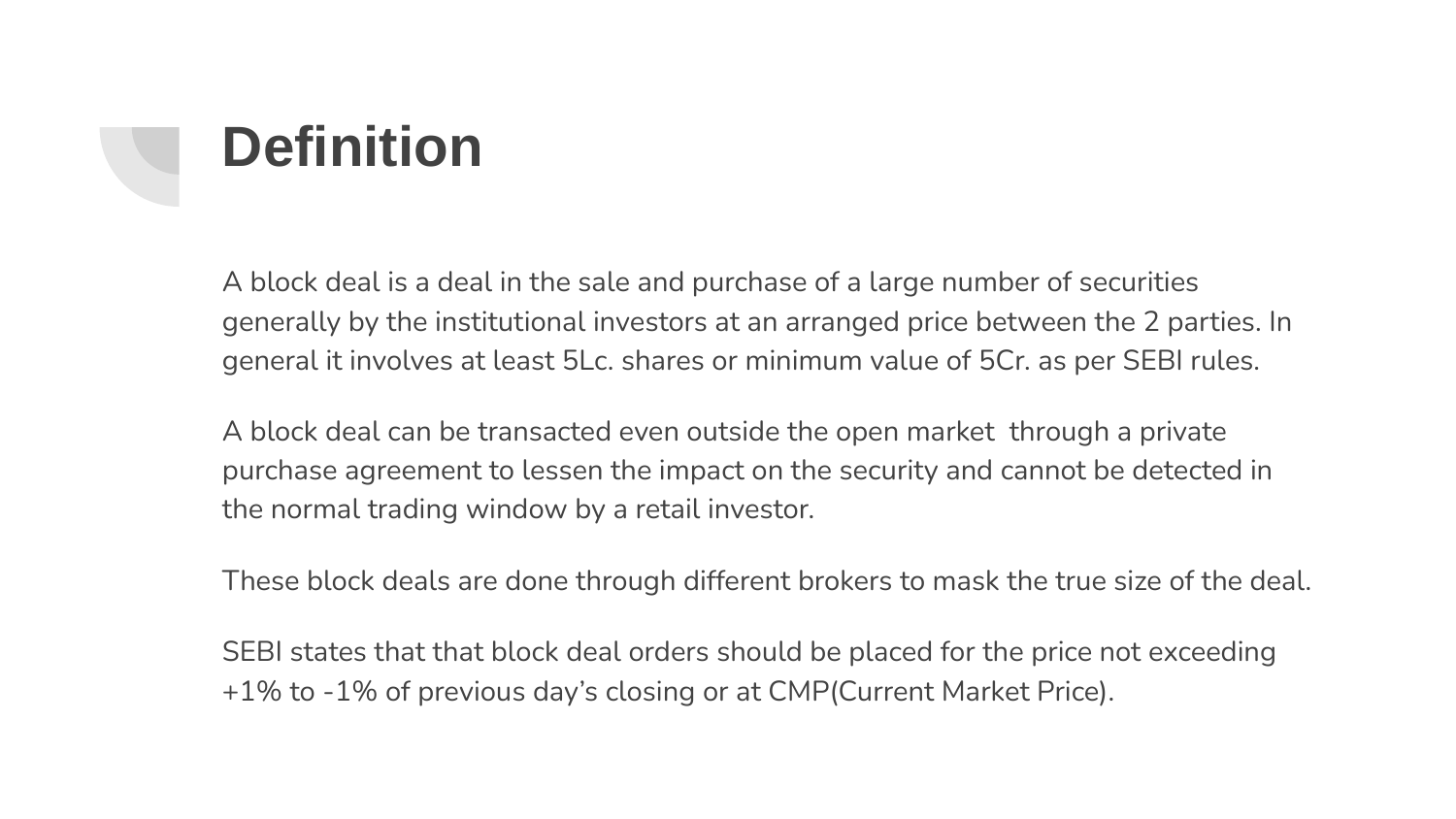

# Definition
A block deal is a deal in the sale and purchase of a large number of securities generally by the institutional investors at an arranged price between the 2 parties. In general it involves at least 5Lc. shares or minimum value of 5Cr. as per SEBI rules.
A block deal can be transacted even outside the open market  through a private purchase agreement to lessen the impact on the security and cannot be detected in the normal trading window by a retail investor.
These block deals are done through different brokers to mask the true size of the deal.
SEBI states that that block deal orders should be placed for the price not exceeding +1% to -1% of previous day’s closing or at CMP(Current Market Price).